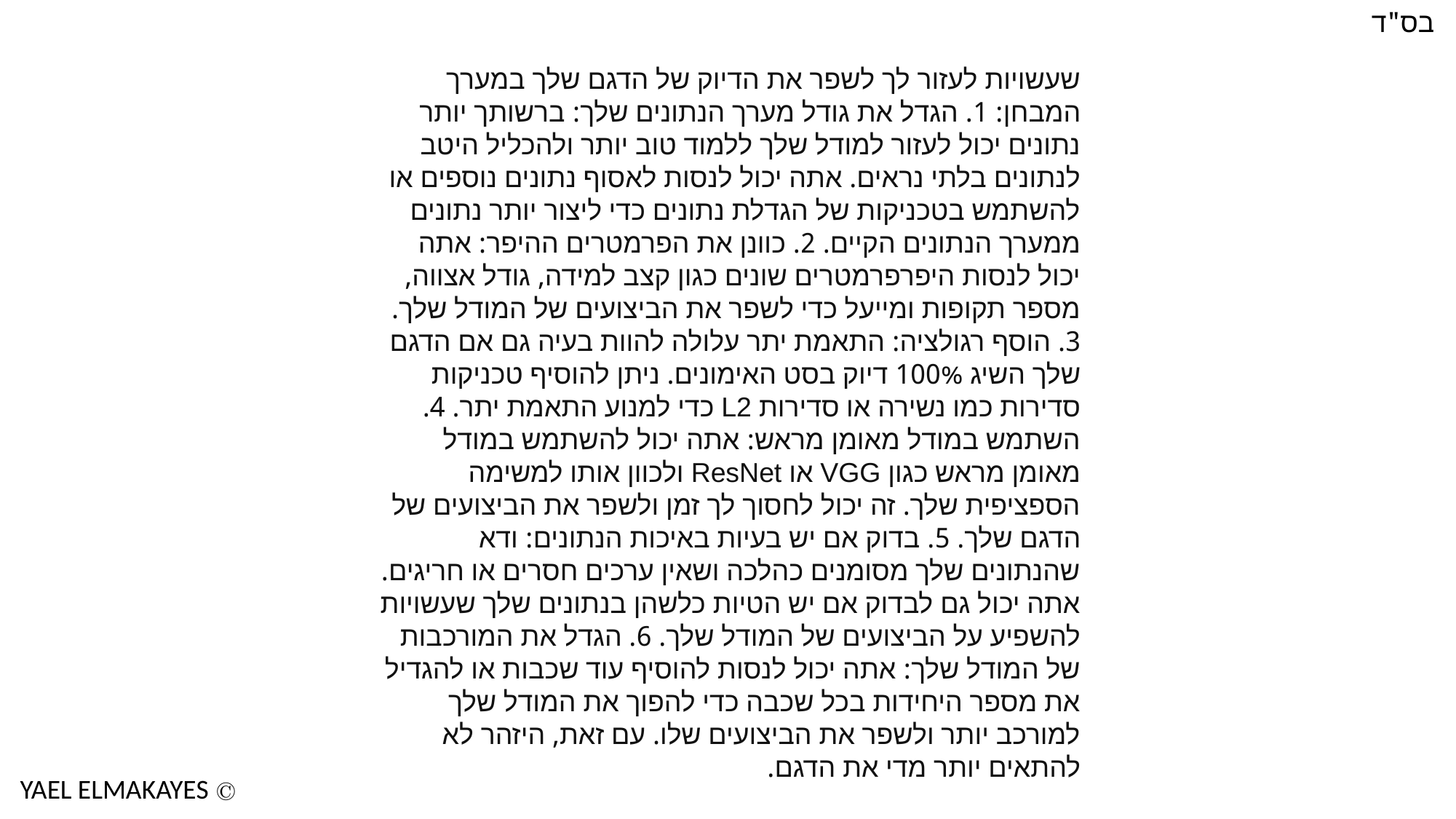

בס"ד
שעשויות לעזור לך לשפר את הדיוק של הדגם שלך במערך המבחן: 1. הגדל את גודל מערך הנתונים שלך: ברשותך יותר נתונים יכול לעזור למודל שלך ללמוד טוב יותר ולהכליל היטב לנתונים בלתי נראים. אתה יכול לנסות לאסוף נתונים נוספים או להשתמש בטכניקות של הגדלת נתונים כדי ליצור יותר נתונים ממערך הנתונים הקיים. 2. כוונן את הפרמטרים ההיפר: אתה יכול לנסות היפרפרמטרים שונים כגון קצב למידה, גודל אצווה, מספר תקופות ומייעל כדי לשפר את הביצועים של המודל שלך. 3. הוסף רגולציה: התאמת יתר עלולה להוות בעיה גם אם הדגם שלך השיג 100% דיוק בסט האימונים. ניתן להוסיף טכניקות סדירות כמו נשירה או סדירות L2 כדי למנוע התאמת יתר. 4. השתמש במודל מאומן מראש: אתה יכול להשתמש במודל מאומן מראש כגון VGG או ResNet ולכוון אותו למשימה הספציפית שלך. זה יכול לחסוך לך זמן ולשפר את הביצועים של הדגם שלך. 5. בדוק אם יש בעיות באיכות הנתונים: ודא שהנתונים שלך מסומנים כהלכה ושאין ערכים חסרים או חריגים. אתה יכול גם לבדוק אם יש הטיות כלשהן בנתונים שלך שעשויות להשפיע על הביצועים של המודל שלך. 6. הגדל את המורכבות של המודל שלך: אתה יכול לנסות להוסיף עוד שכבות או להגדיל את מספר היחידות בכל שכבה כדי להפוך את המודל שלך למורכב יותר ולשפר את הביצועים שלו. עם זאת, היזהר לא להתאים יותר מדי את הדגם.
© YAEL ELMAKAYES